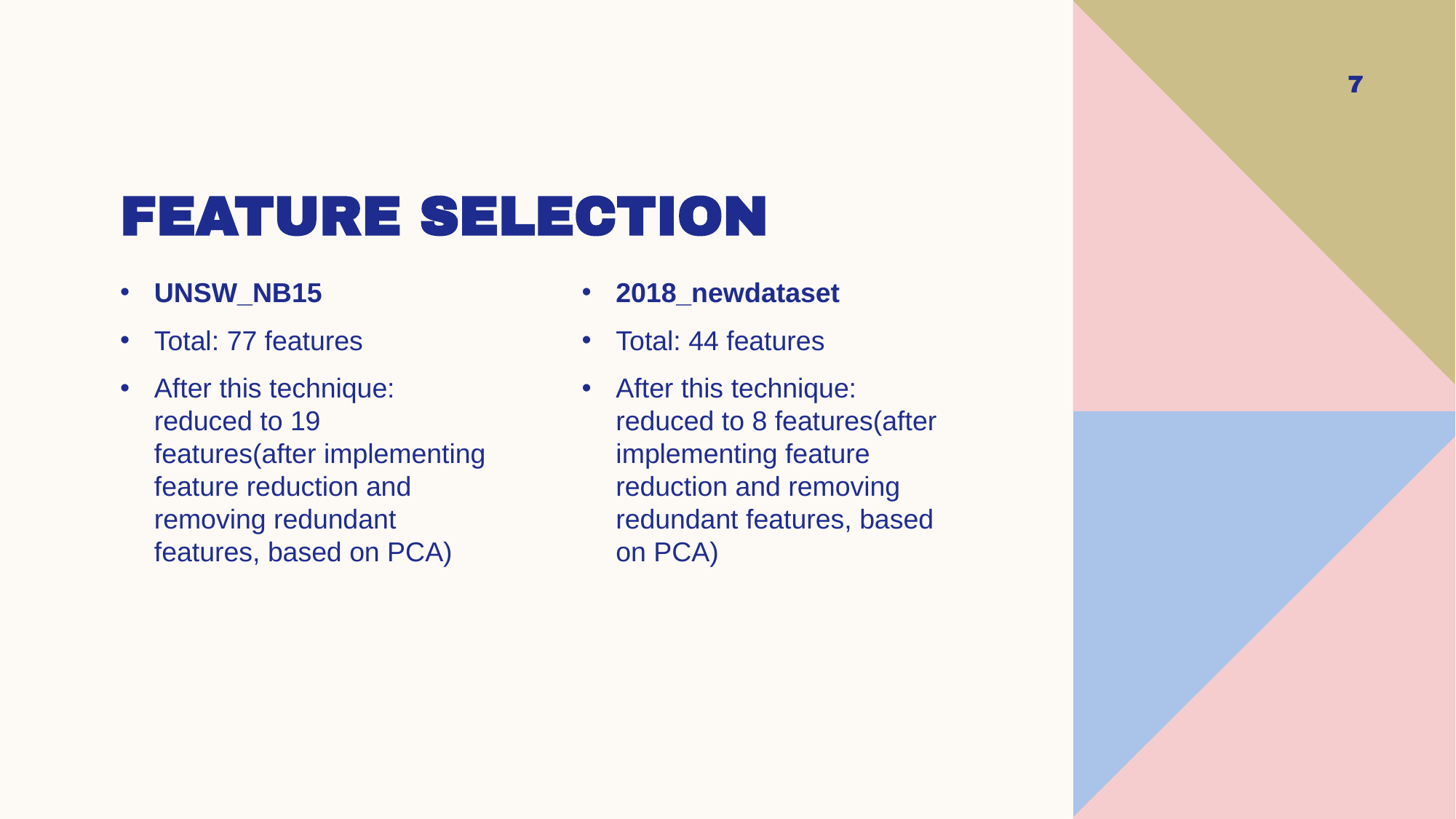

7
# Feature selection
UNSW_NB15
Total: 77 features
After this technique: reduced to 19 features(after implementing feature reduction and removing redundant features, based on PCA)
2018_newdataset
Total: 44 features
After this technique: reduced to 8 features(after implementing feature reduction and removing redundant features, based on PCA)